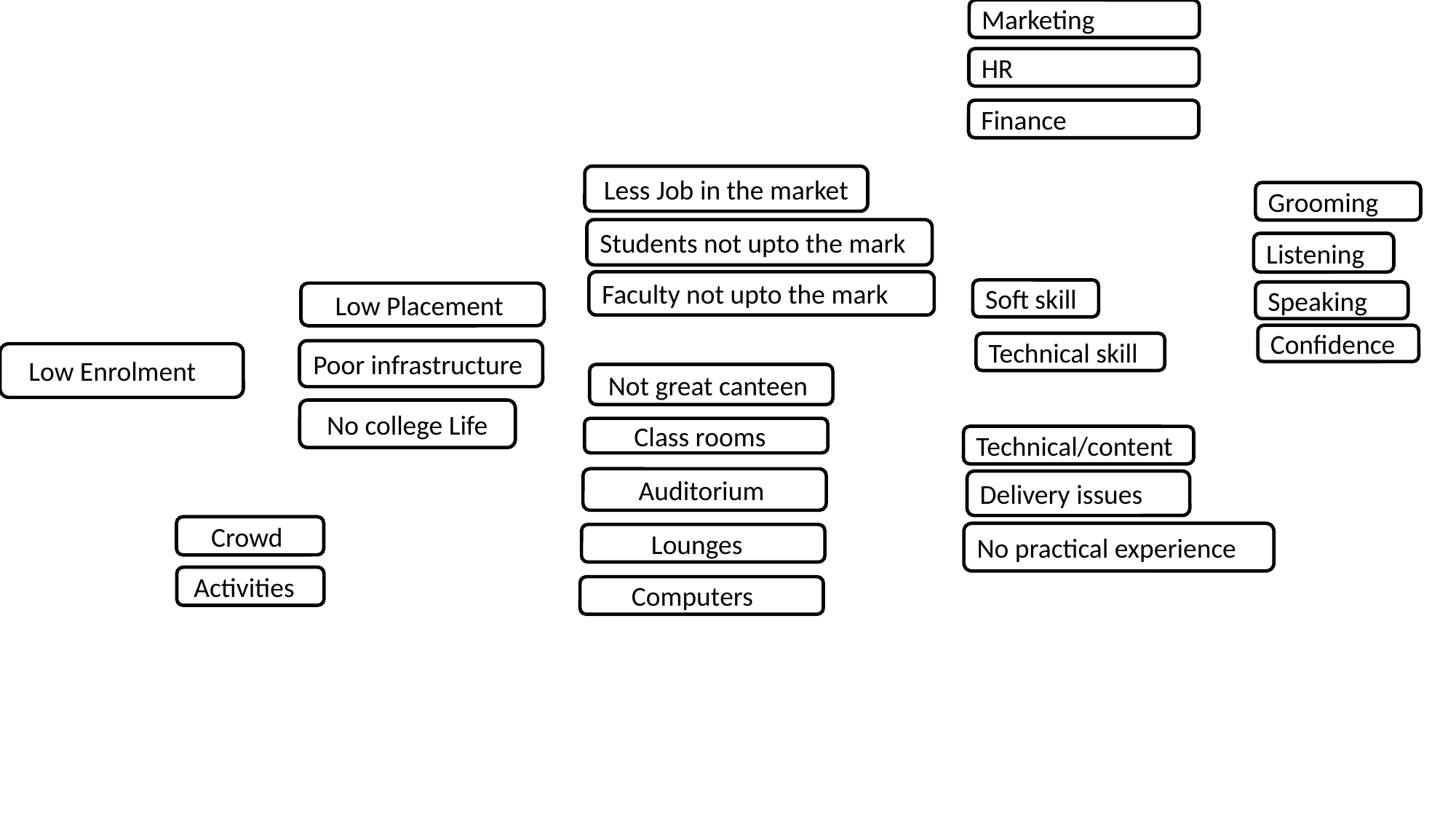

Marketing
HR
Finance
Less Job in the market
Grooming
Students not upto the mark
Listening
Faculty not upto the mark
Soft skill
Speaking
Low Placement
Confidence
Technical skill
Poor infrastructure
Low Enrolment
Not great canteen
No college Life
Class rooms
Technical/content
Auditorium
Delivery issues
Crowd
No practical experience
Lounges
Activities
Computers